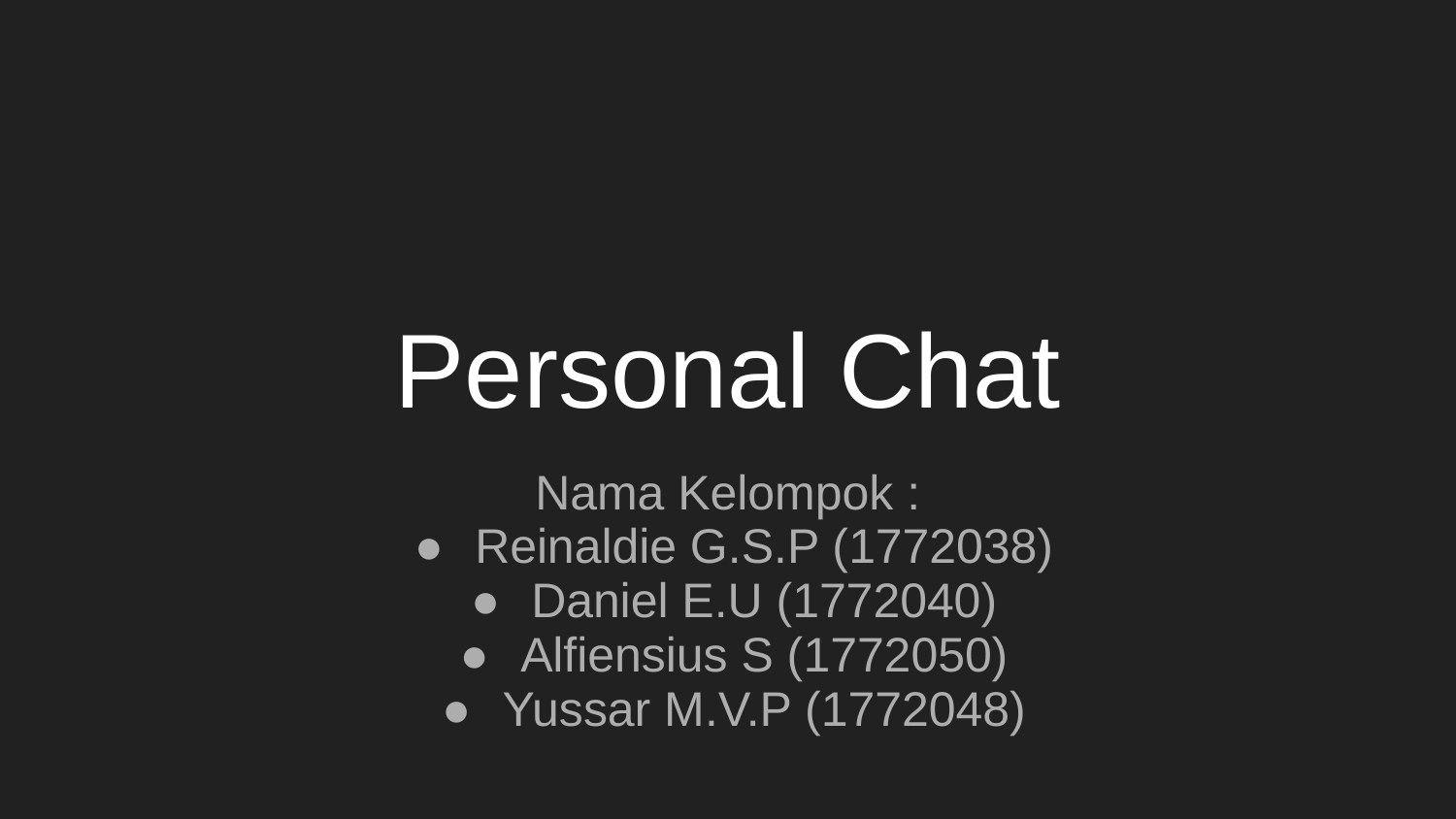

# Personal Chat
Nama Kelompok :
Reinaldie G.S.P (1772038)
Daniel E.U (1772040)
Alfiensius S (1772050)
Yussar M.V.P (1772048)